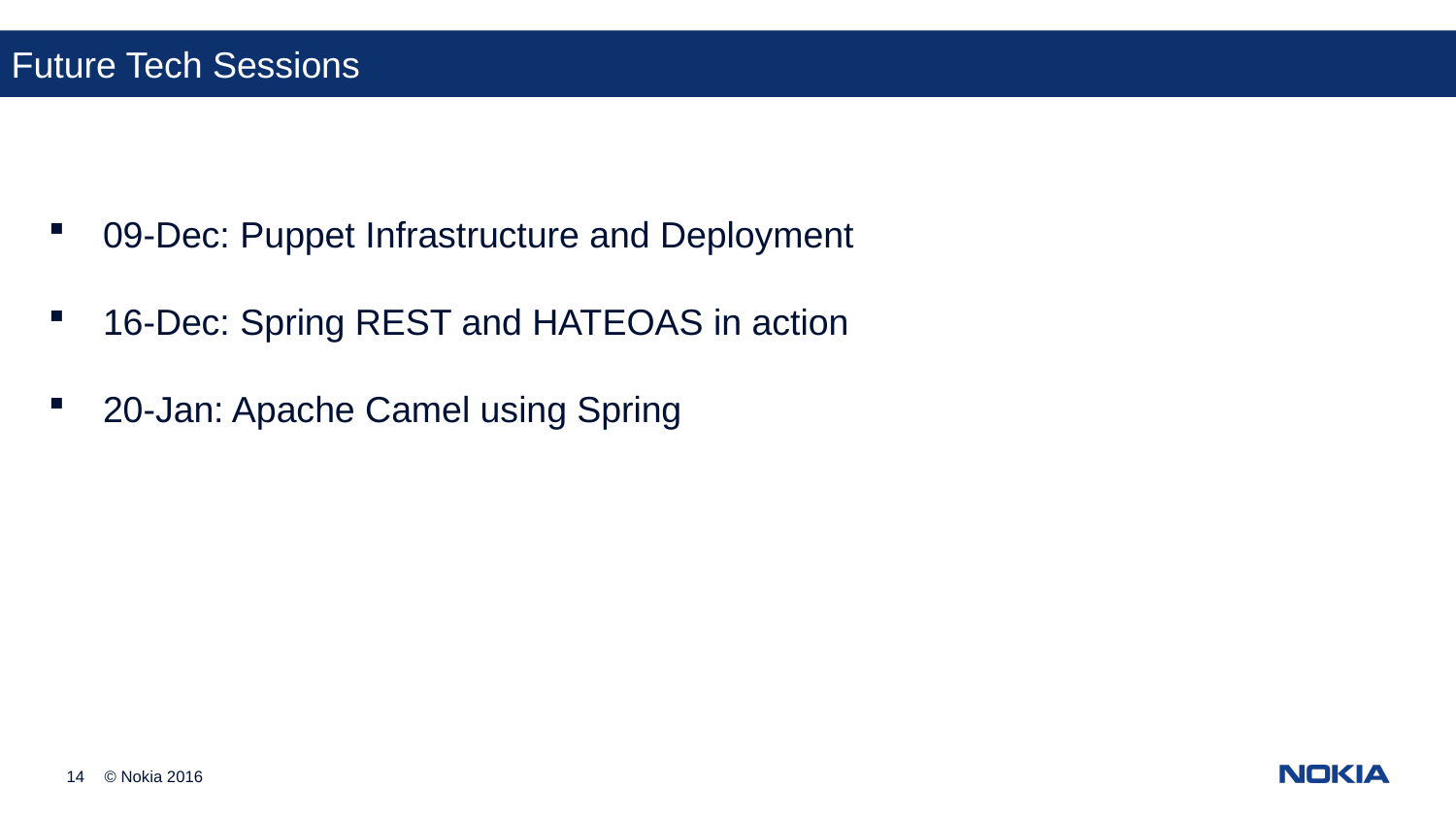

Future Tech Sessions
09-Dec: Puppet Infrastructure and Deployment
16-Dec: Spring REST and HATEOAS in action
20-Jan: Apache Camel using Spring